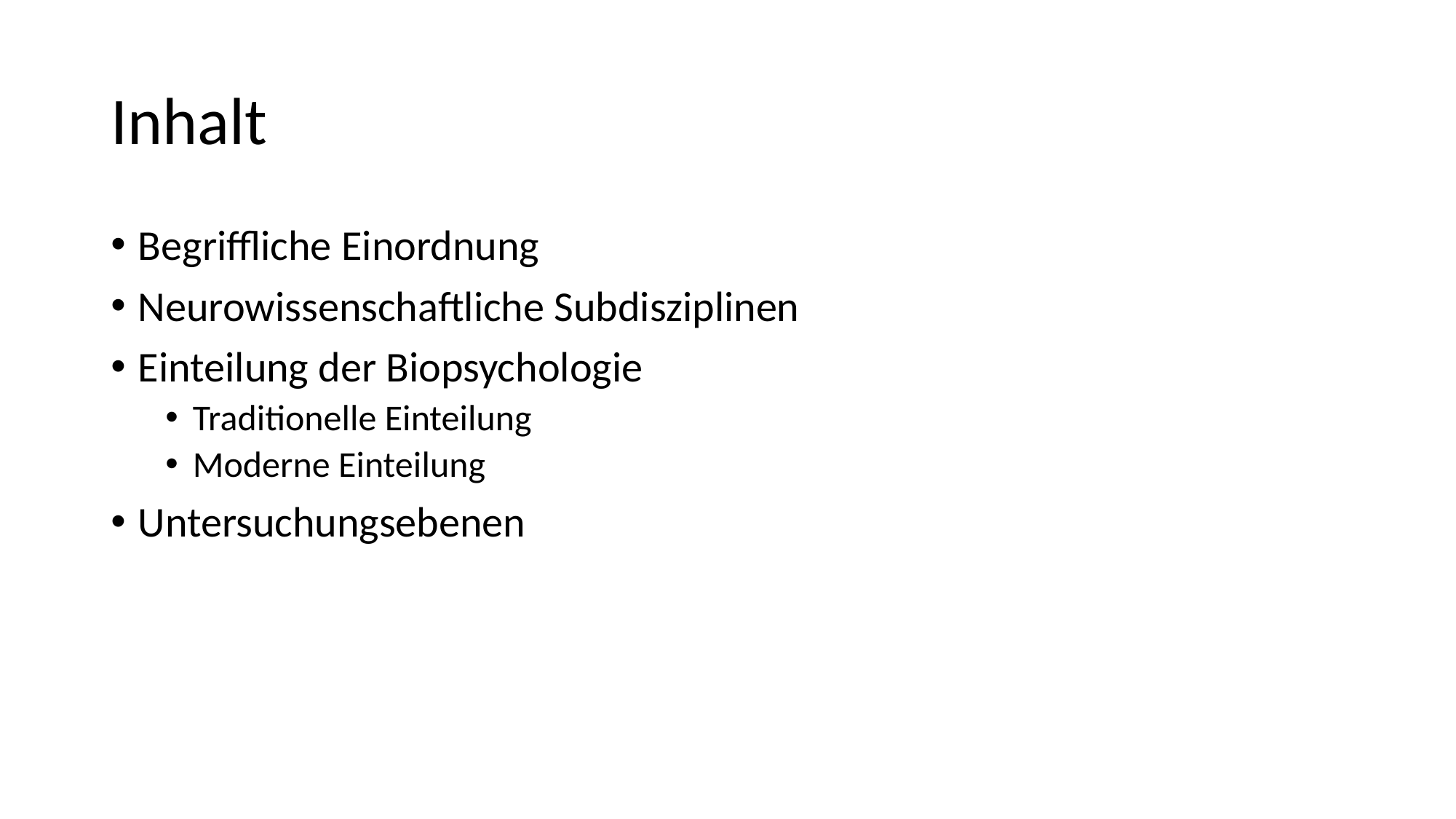

# Inhalt
Begriffliche Einordnung
Neurowissenschaftliche Subdisziplinen
Einteilung der Biopsychologie
Traditionelle Einteilung
Moderne Einteilung
Untersuchungsebenen